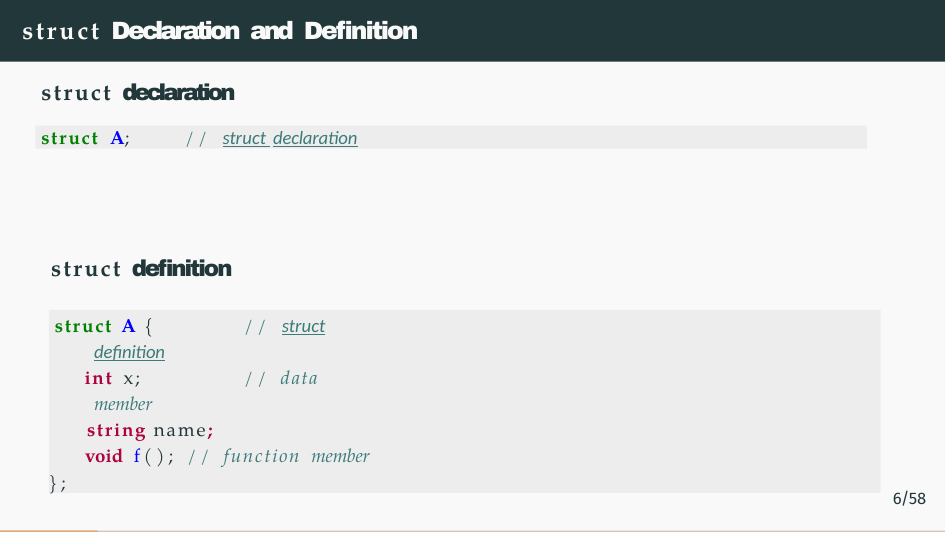

# struct Declaration and Definition
struct declaration
struct A;	// struct declaration
struct definition
struct A {	// struct definition
     int x;	// data member
     string name;
  void f(); // function member
};
6/58